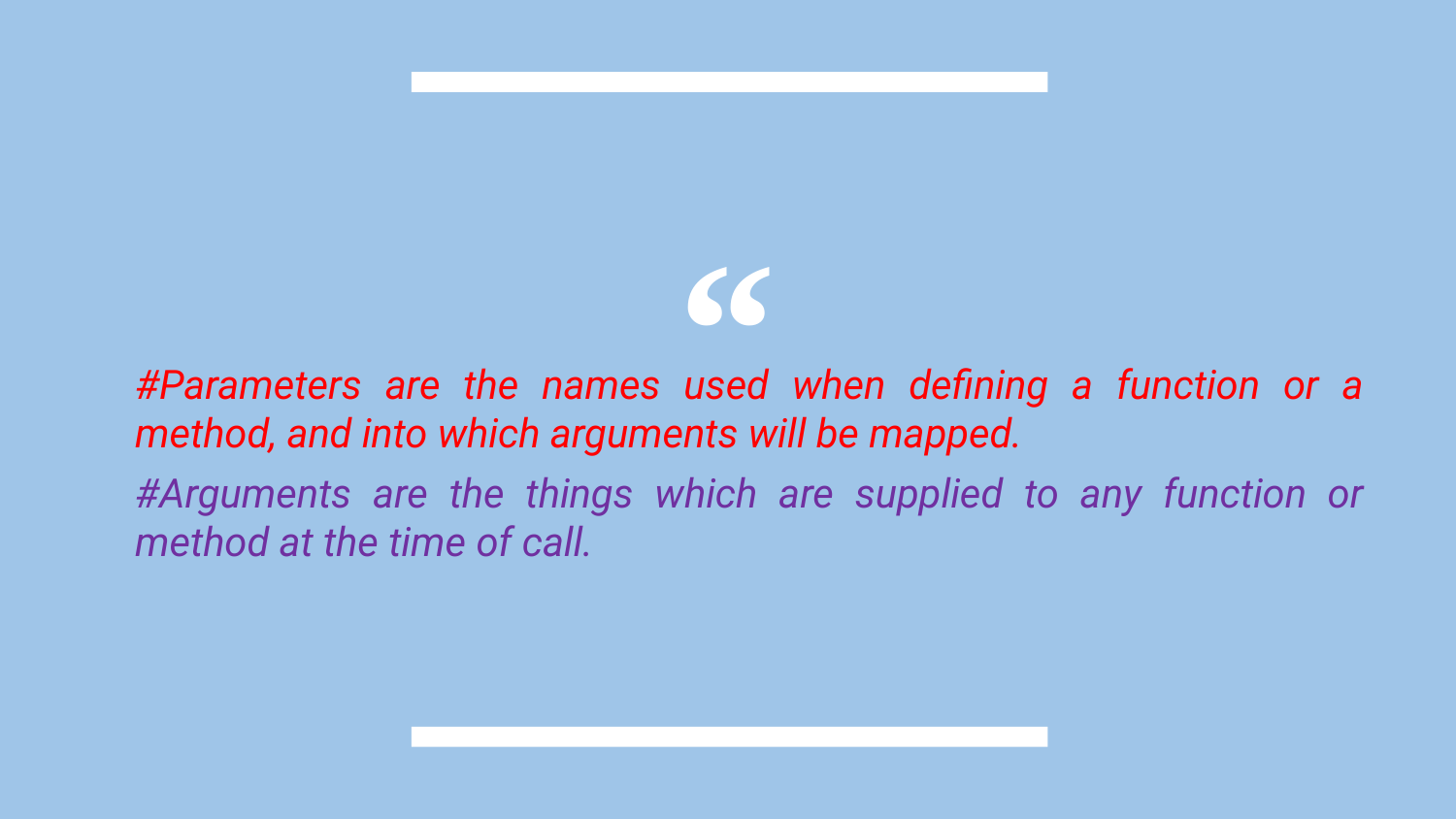

#Parameters are the names used when defining a function or a method, and into which arguments will be mapped.
#Arguments are the things which are supplied to any function or method at the time of call.